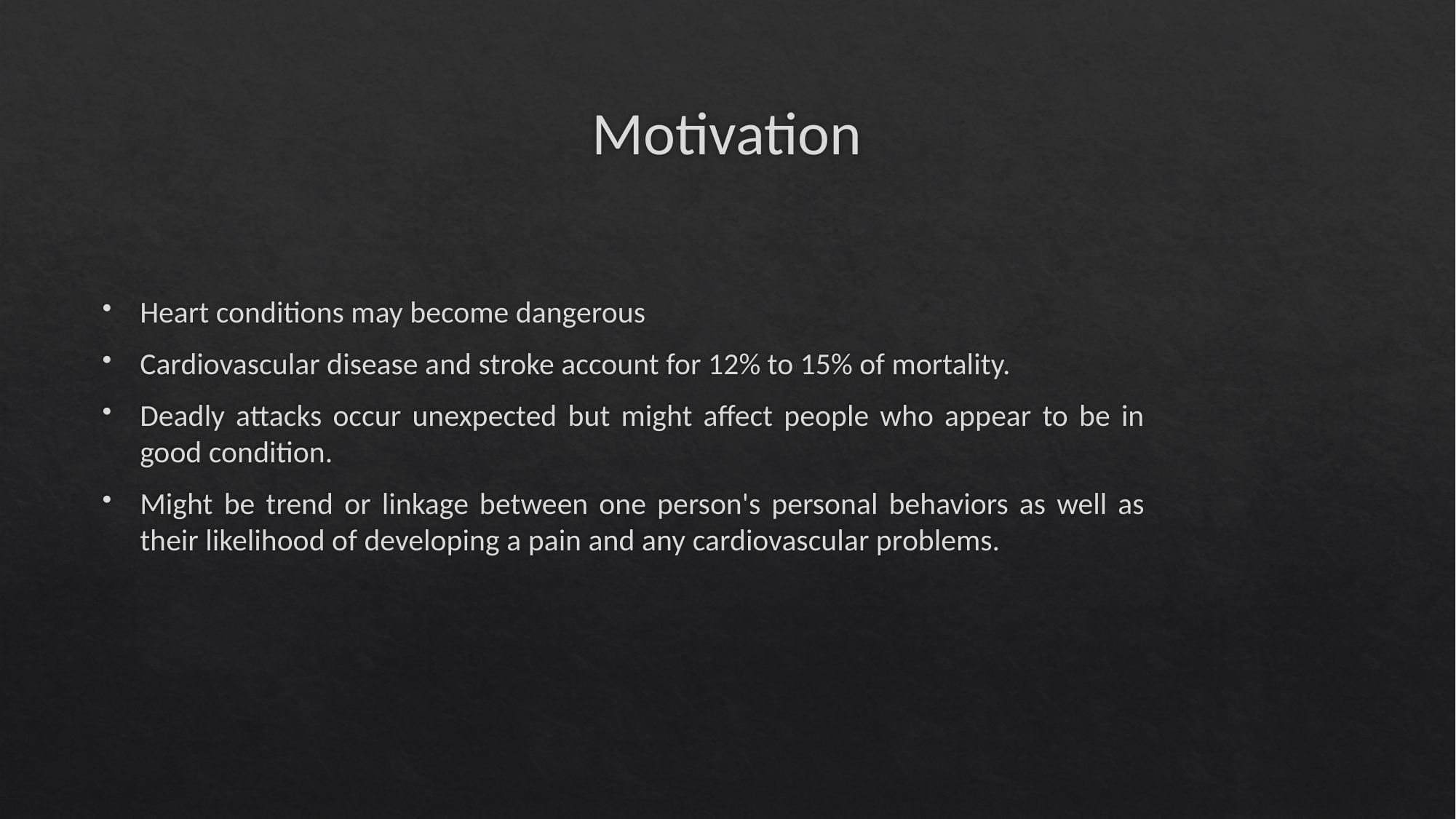

# Motivation

Heart conditions may become dangerous
Cardiovascular disease and stroke account for 12% to 15% of mortality.
Deadly attacks occur unexpected but might affect people who appear to be in good condition.
Might be trend or linkage between one person's personal behaviors as well as their likelihood of developing a pain and any cardiovascular problems.